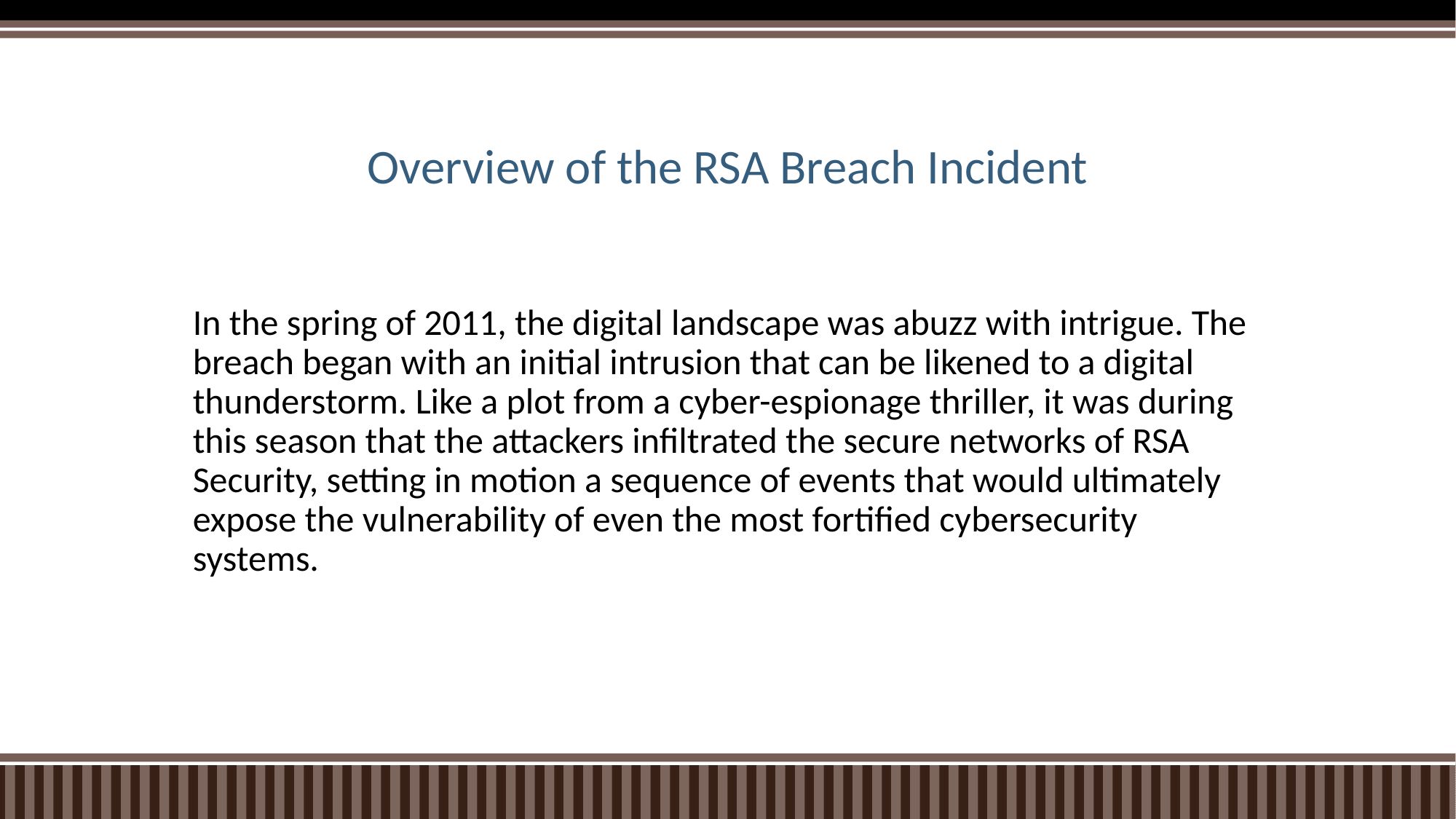

# Overview of the RSA Breach Incident

In the spring of 2011, the digital landscape was abuzz with intrigue. The breach began with an initial intrusion that can be likened to a digital thunderstorm. Like a plot from a cyber-espionage thriller, it was during this season that the attackers infiltrated the secure networks of RSA Security, setting in motion a sequence of events that would ultimately expose the vulnerability of even the most fortified cybersecurity systems.